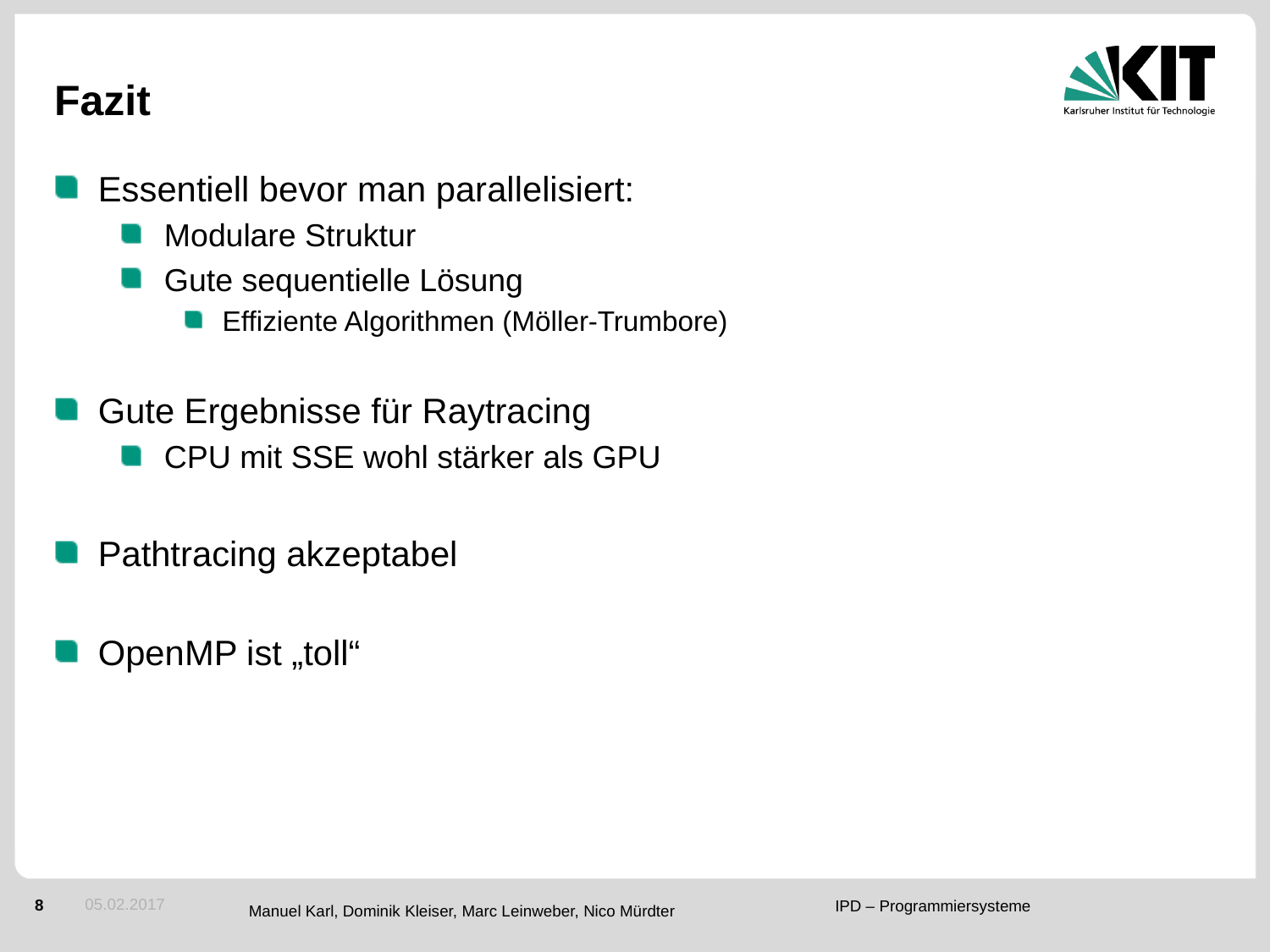

# Fazit
Essentiell bevor man parallelisiert:
Modulare Struktur
Gute sequentielle Lösung
Effiziente Algorithmen (Möller-Trumbore)

Gute Ergebnisse für Raytracing
CPU mit SSE wohl stärker als GPU

Pathtracing akzeptabel

OpenMP ist „toll“
05.02.2017
Manuel Karl, Dominik Kleiser, Marc Leinweber, Nico Mürdter